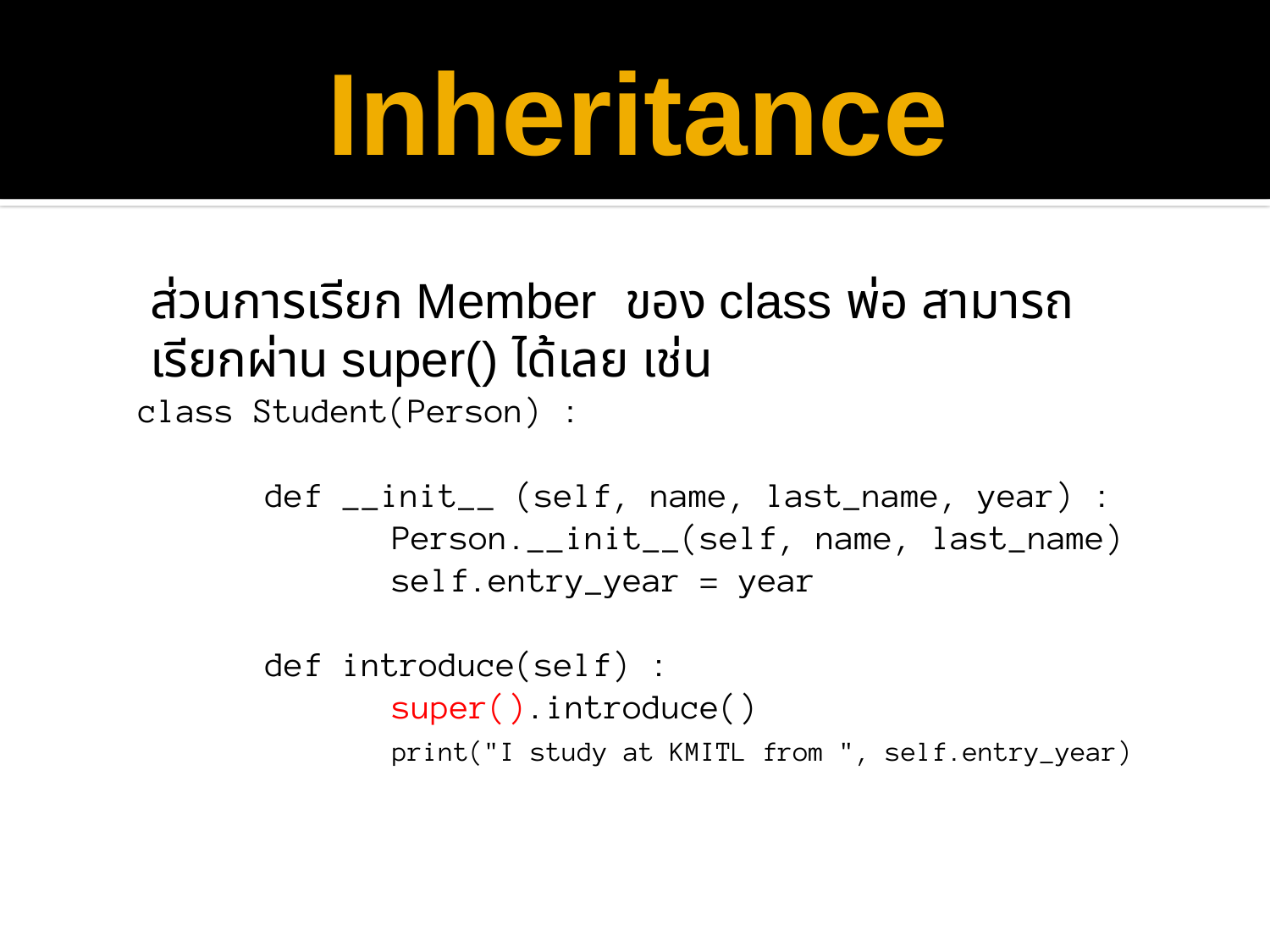

# Inheritance
ส่วนการเรียก Member  ของ class พ่อ สามารถเรียกผ่าน super() ได้เลย เช่น
class Student(Person) :
	def __init__ (self, name, last_name, year) :
		Person.__init__(self, name, last_name)
		self.entry_year = year

	def introduce(self) :
		super().introduce()
		print("I study at KMITL from ", self.entry_year)